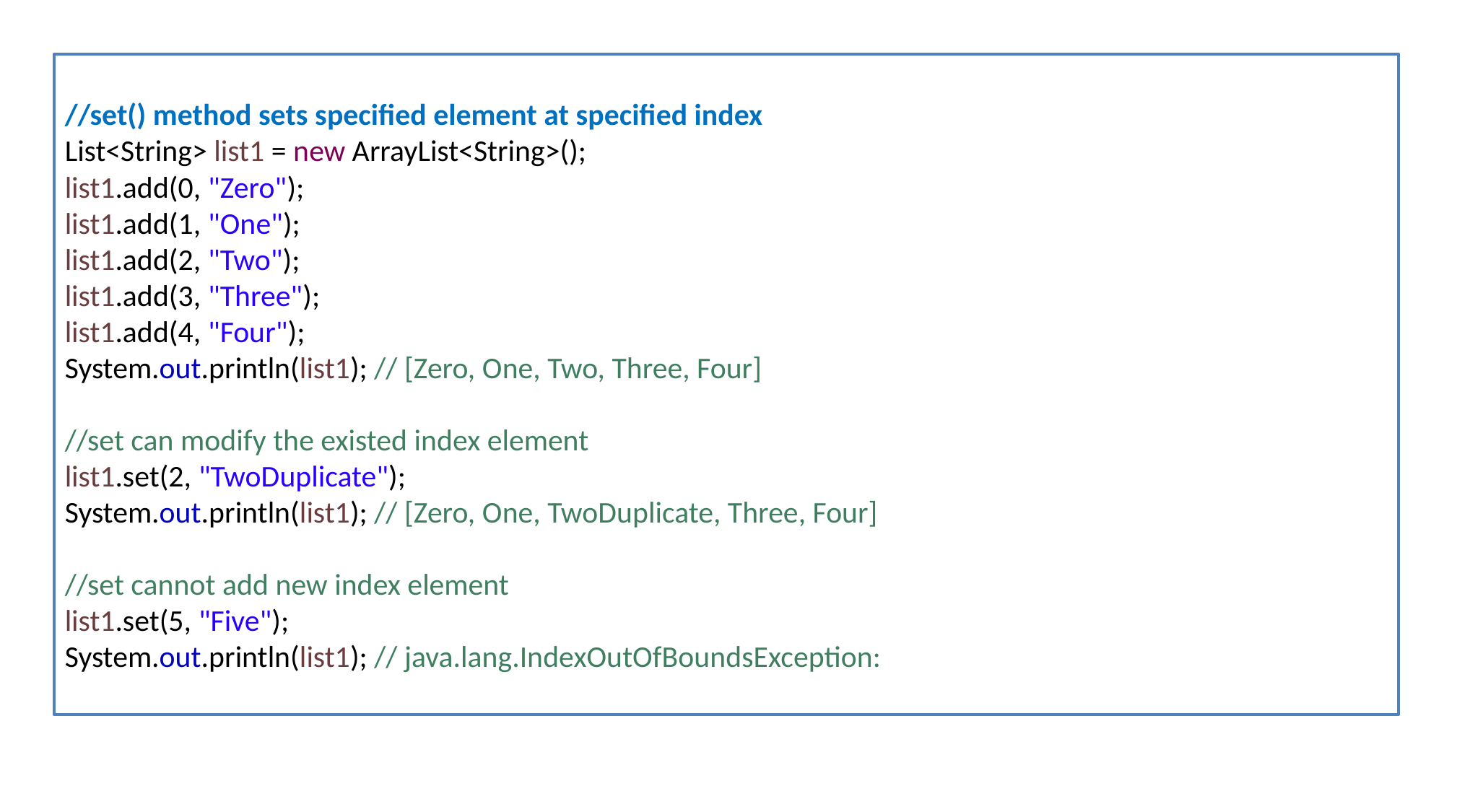

//set() method sets specified element at specified index
List<String> list1 = new ArrayList<String>();
list1.add(0, "Zero");
list1.add(1, "One");
list1.add(2, "Two");
list1.add(3, "Three");
list1.add(4, "Four");
System.out.println(list1); // [Zero, One, Two, Three, Four]

//set can modify the existed index element
list1.set(2, "TwoDuplicate");
System.out.println(list1); // [Zero, One, TwoDuplicate, Three, Four]

//set cannot add new index element
list1.set(5, "Five");
System.out.println(list1); // java.lang.IndexOutOfBoundsException: